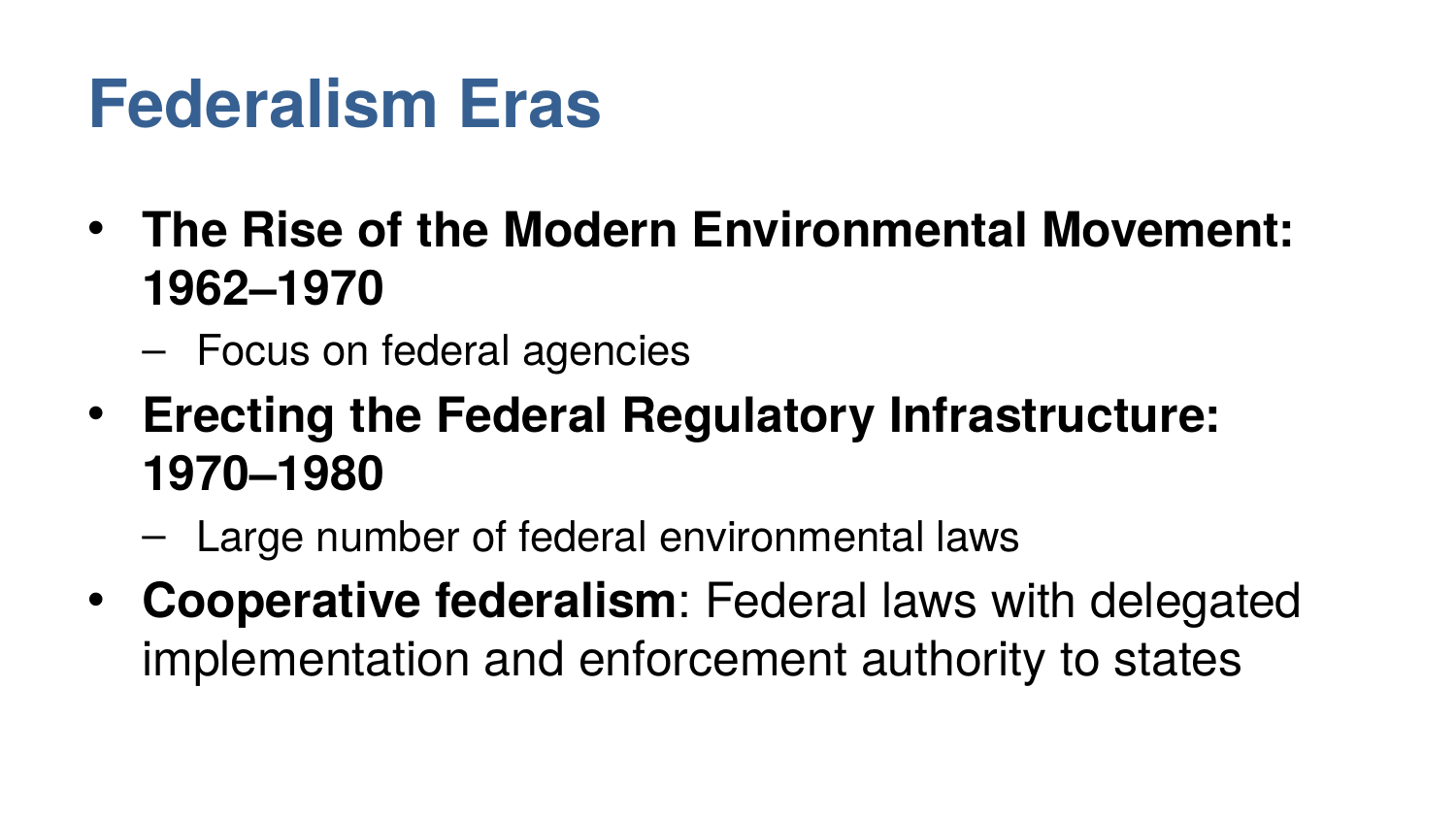

# Federalism Eras
The Rise of the Modern Environmental Movement: 1962–1970
Focus on federal agencies
Erecting the Federal Regulatory Infrastructure: 1970–1980
Large number of federal environmental laws
Cooperative federalism: Federal laws with delegated implementation and enforcement authority to states